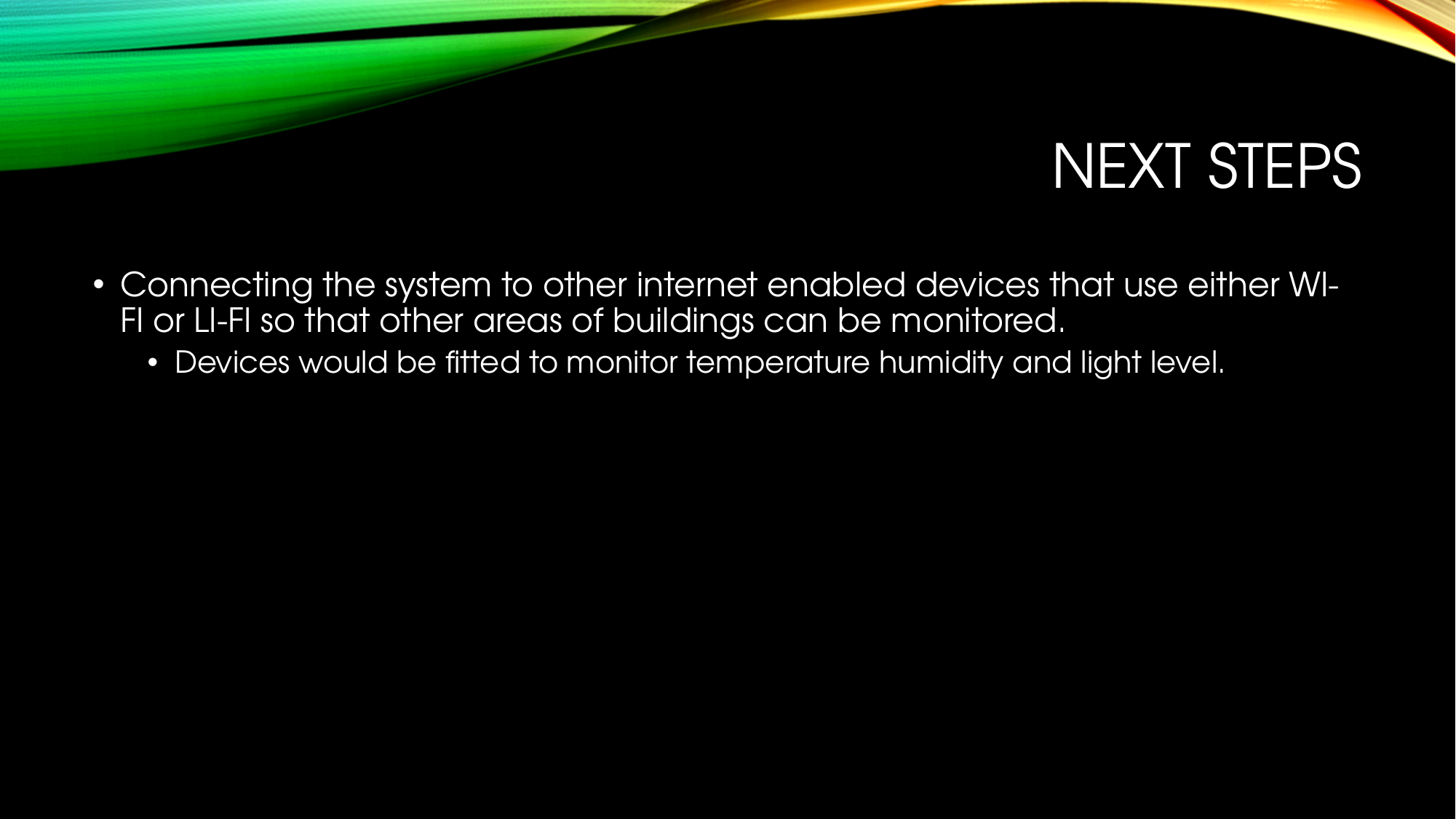

# Next steps
Connecting the system to other internet enabled devices that use either WI-FI or LI-FI so that other areas of buildings can be monitored.
Devices would be fitted to monitor temperature humidity and light level.